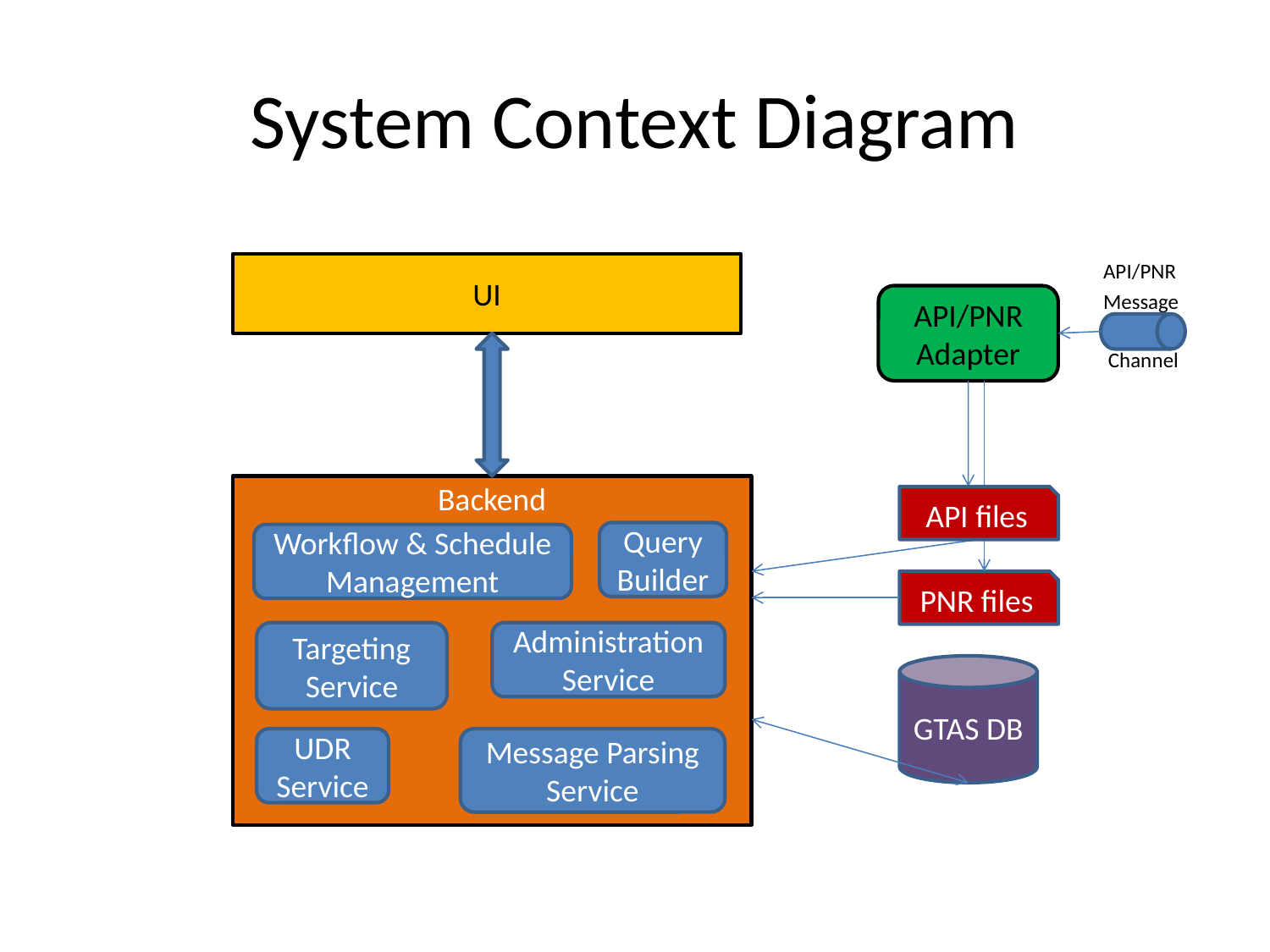

# System Context Diagram

                                                                                                                                                                                                                   API/PNR
                                                                                                                                                                                                                   Message

                                                                                                                                                                                                                    Channel
UI
API/PNR Adapter

Backend

API files
Query Builder
Workflow & Schedule Management
PNR files
Targeting Service
Administration
Service
GTAS DB
UDR Service
Message Parsing Service